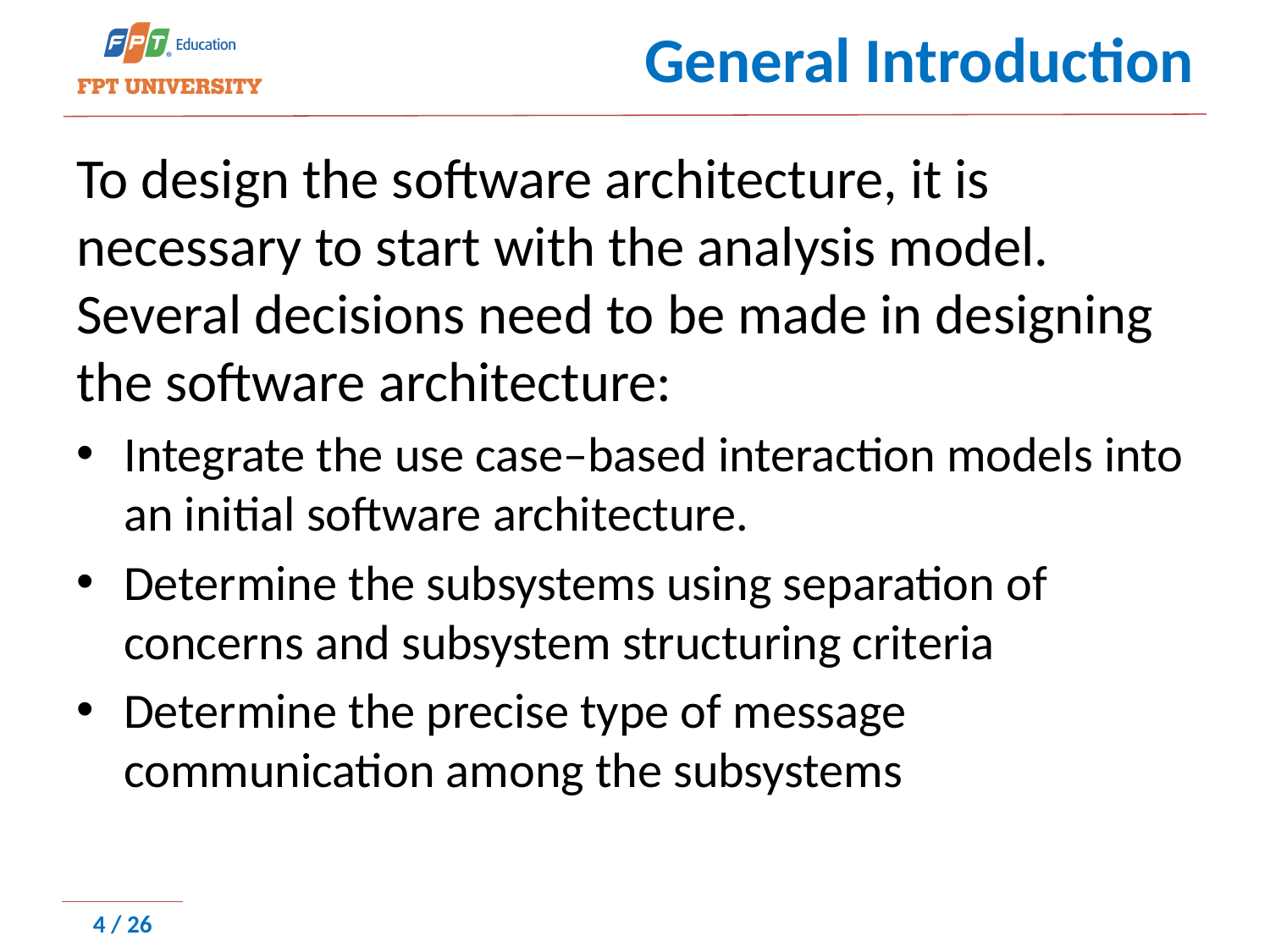

# General Introduction
To design the software architecture, it is necessary to start with the analysis model. Several decisions need to be made in designing the software architecture:
Integrate the use case–based interaction models into an initial software architecture.
Determine the subsystems using separation of concerns and subsystem structuring criteria
Determine the precise type of message communication among the subsystems